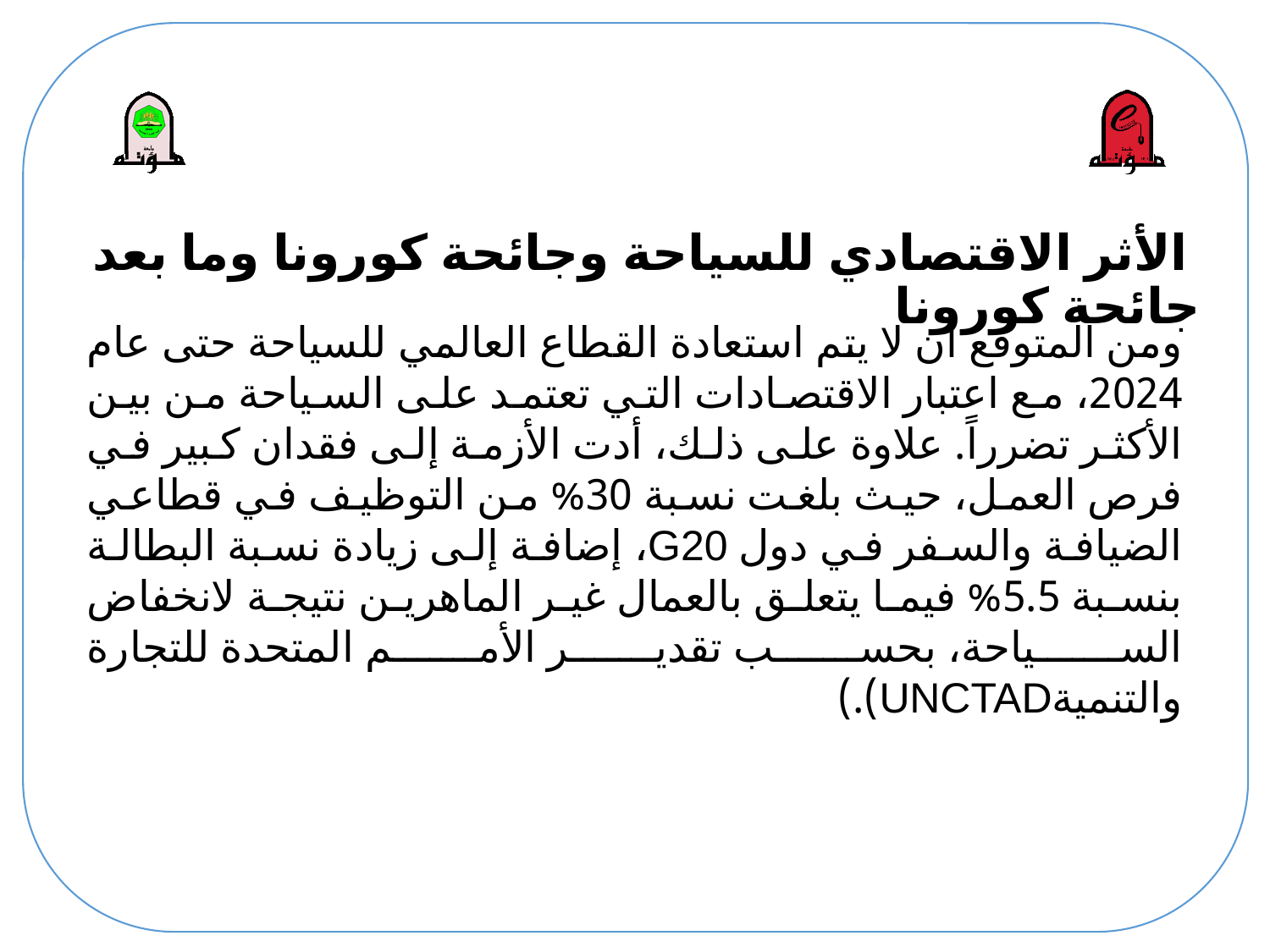

# الأثر الاقتصادي للسياحة وجائحة كورونا وما بعد جائحة كورونا
ومن المتوقع أن لا يتم استعادة القطاع العالمي للسياحة حتى عام 2024، مع اعتبار الاقتصادات التي تعتمد على السياحة من بين الأكثر تضرراً. علاوة على ذلك، أدت الأزمة إلى فقدان كبير في فرص العمل، حيث بلغت نسبة 30% من التوظيف في قطاعي الضيافة والسفر في دول G20، إضافة إلى زيادة نسبة البطالة بنسبة 5.5% فيما يتعلق بالعمال غير الماهرين نتيجة لانخفاض السياحة، بحسب تقدير الأمم المتحدة للتجارة والتنميةUNCTAD).)